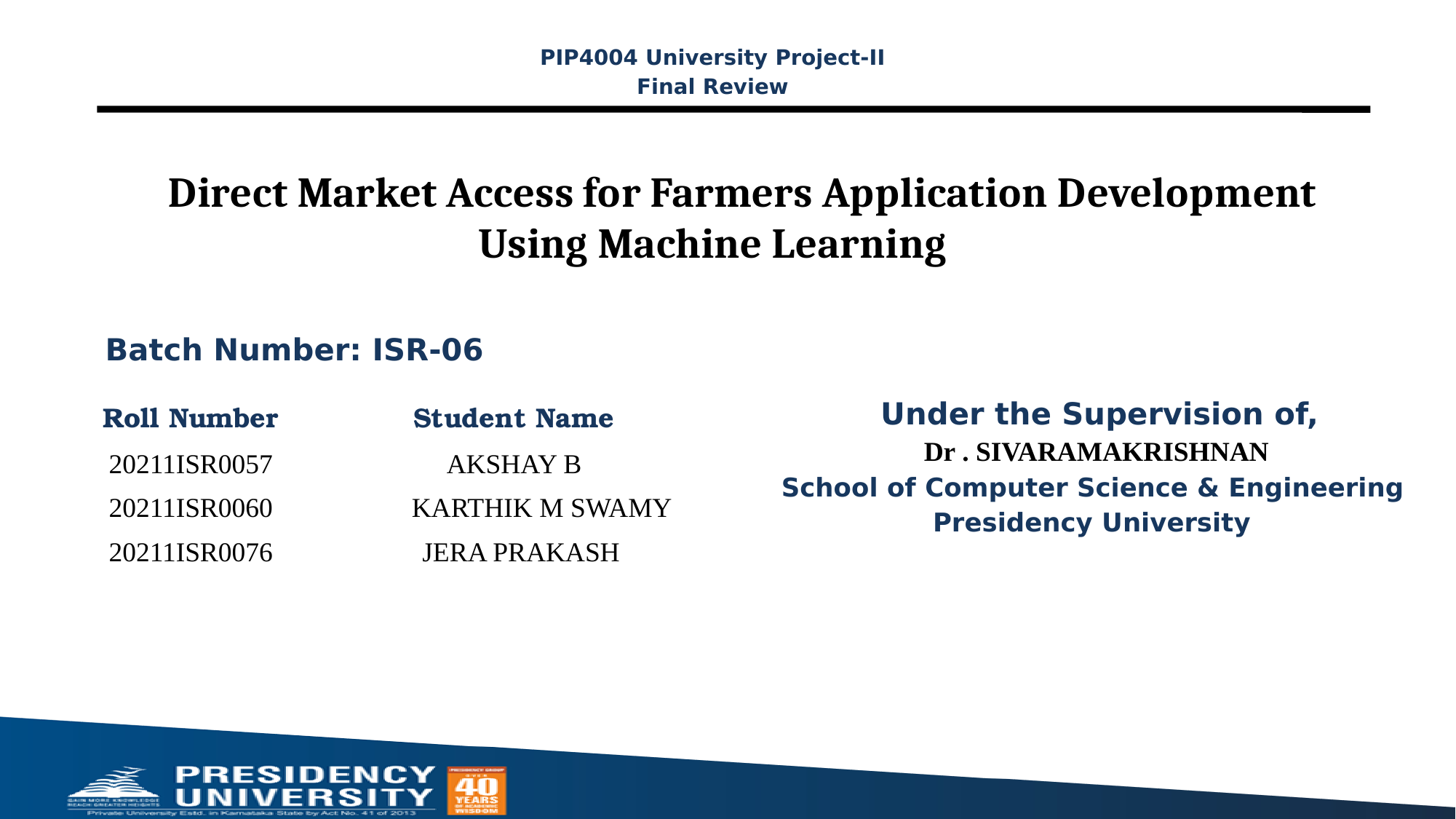

PIP4004 University Project-II
Final Review
# Direct Market Access for Farmers Application Development Using Machine Learning
Batch Number: ISR-06

Under the Supervision of,
                Dr . SIVARAMAKRISHNAN
School of Computer Science & Engineering
                 Presidency University

| Roll Number | Student Name |
| --- | --- |
| 20211ISR0057 | AKSHAY B |
| 20211ISR0060 | KARTHIK M SWAMY |
| 20211ISR0076 | JERA PRAKASH |
|  |  |